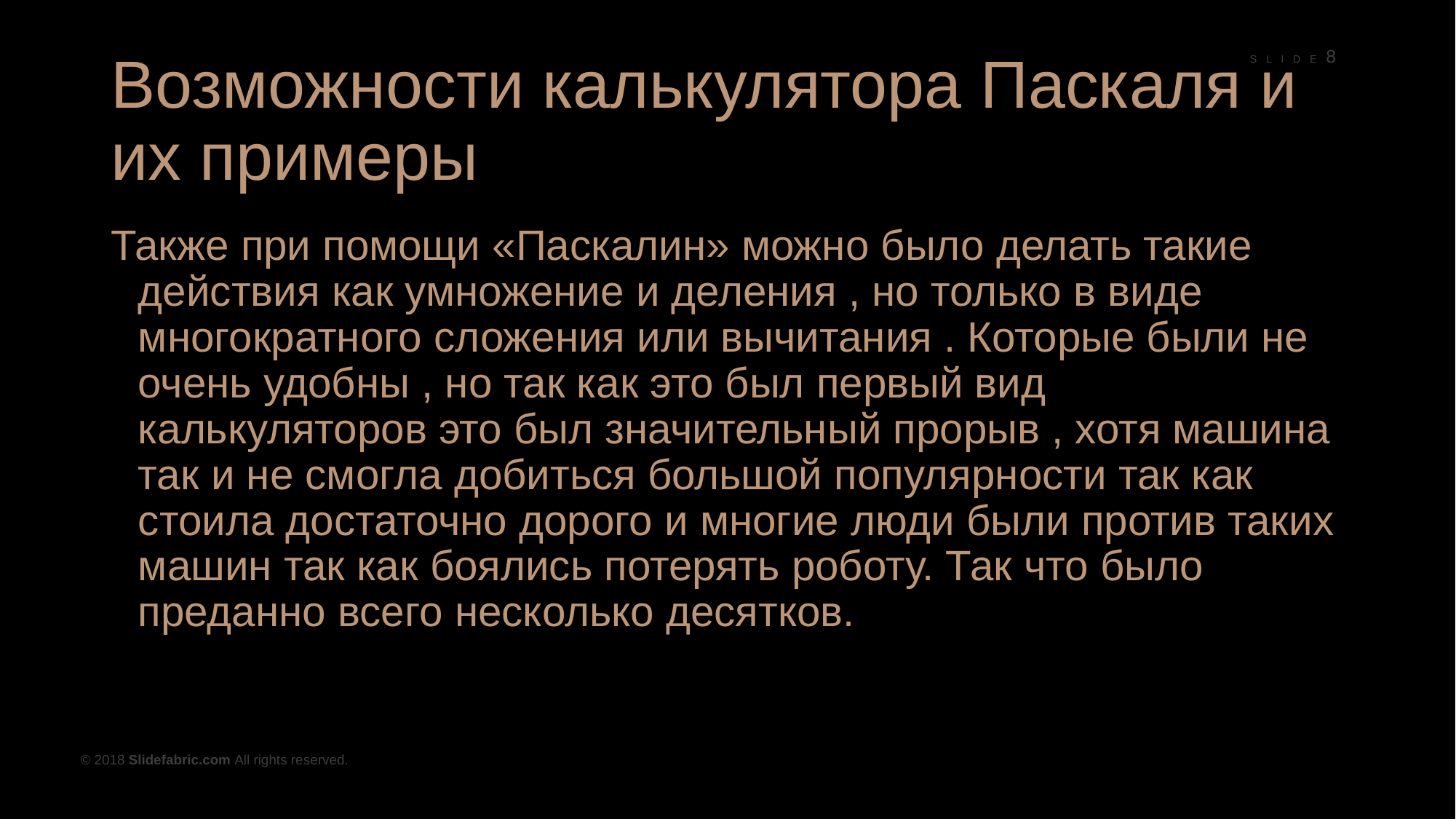

Возможности калькулятора Паскаля и их примеры
Также при помощи «Паскалин» можно было делать такие действия как умножение и деления , но только в виде многократного сложения или вычитания . Которые были не очень удобны , но так как это был первый вид калькуляторов это был значительный прорыв , хотя машина так и не смогла добиться большой популярности так как стоила достаточно дорого и многие люди были против таких машин так как боялись потерять роботу. Так что было преданно всего несколько десятков.